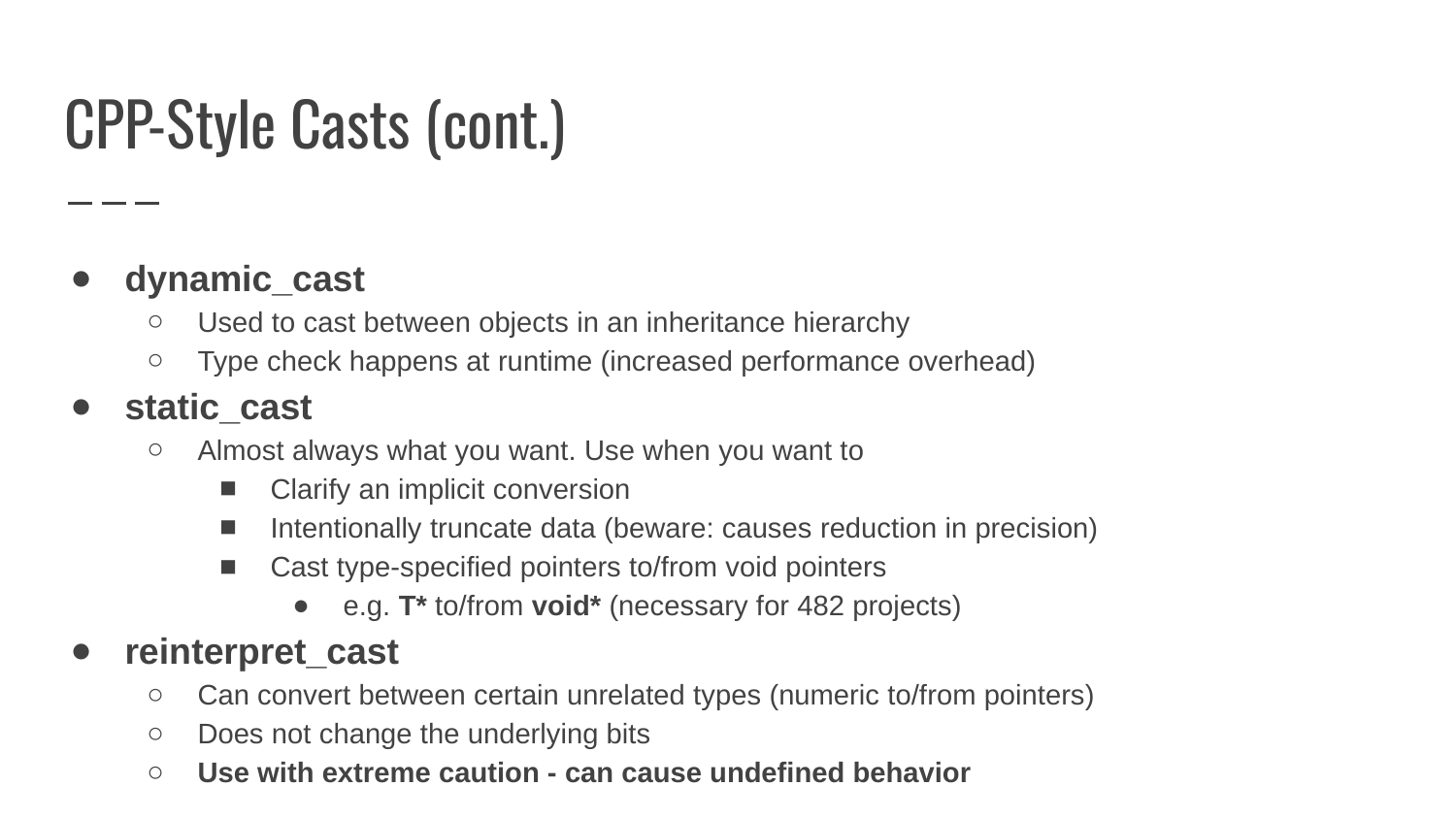

# CPP-Style Casts (cont.)
dynamic_cast
Used to cast between objects in an inheritance hierarchy
Type check happens at runtime (increased performance overhead)
static_cast
Almost always what you want. Use when you want to
Clarify an implicit conversion
Intentionally truncate data (beware: causes reduction in precision)
Cast type-specified pointers to/from void pointers
e.g. T* to/from void* (necessary for 482 projects)
reinterpret_cast
Can convert between certain unrelated types (numeric to/from pointers)
Does not change the underlying bits
Use with extreme caution - can cause undefined behavior